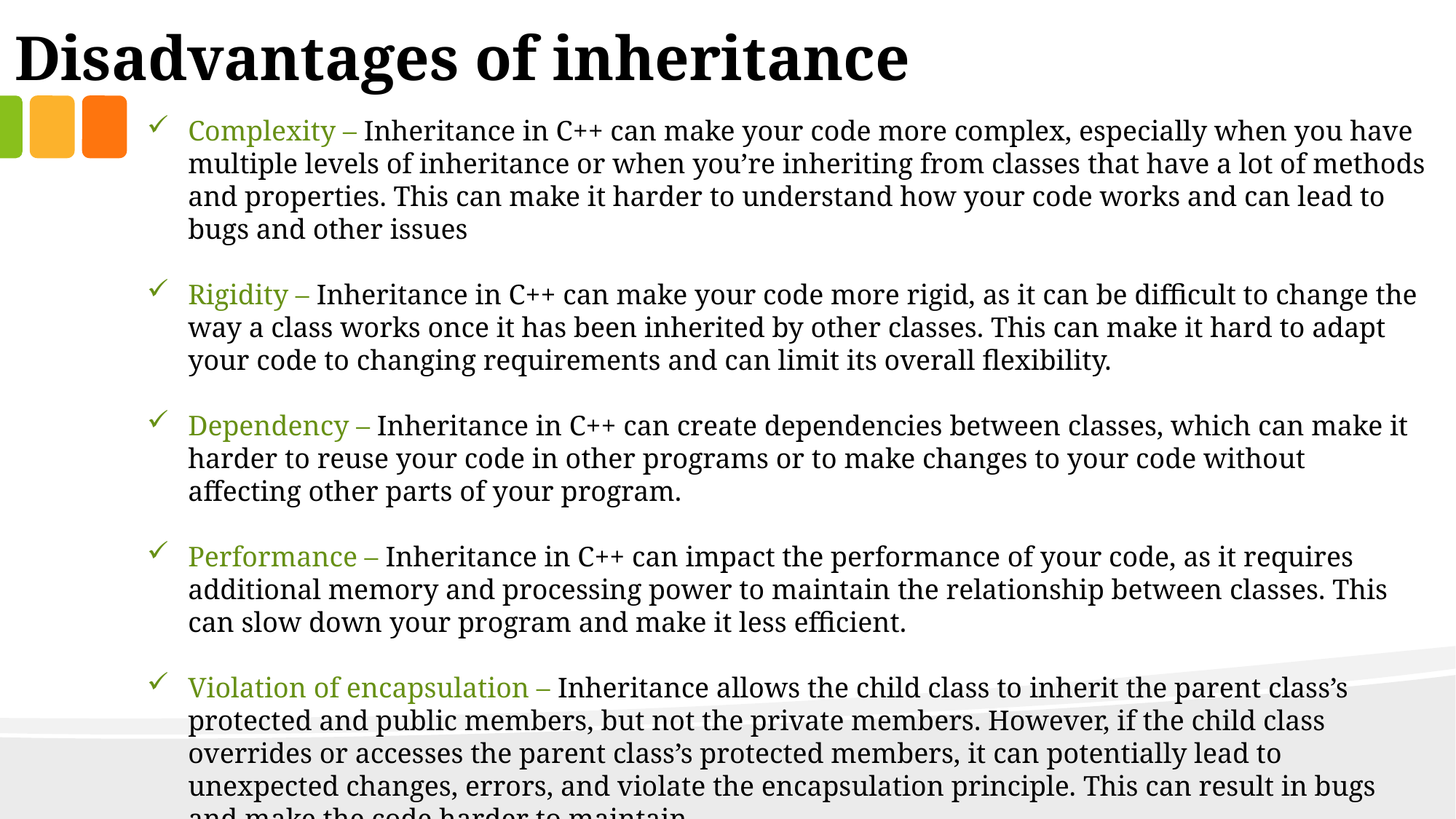

Disadvantages of inheritance
Complexity – Inheritance in C++ can make your code more complex, especially when you have multiple levels of inheritance or when you’re inheriting from classes that have a lot of methods and properties. This can make it harder to understand how your code works and can lead to bugs and other issues

Rigidity – Inheritance in C++ can make your code more rigid, as it can be difficult to change the way a class works once it has been inherited by other classes. This can make it hard to adapt your code to changing requirements and can limit its overall flexibility.

Dependency – Inheritance in C++ can create dependencies between classes, which can make it harder to reuse your code in other programs or to make changes to your code without affecting other parts of your program.

Performance – Inheritance in C++ can impact the performance of your code, as it requires additional memory and processing power to maintain the relationship between classes. This can slow down your program and make it less efficient.

Violation of encapsulation – Inheritance allows the child class to inherit the parent class’s protected and public members, but not the private members. However, if the child class overrides or accesses the parent class’s protected members, it can potentially lead to unexpected changes, errors, and violate the encapsulation principle. This can result in bugs and make the code harder to maintain.